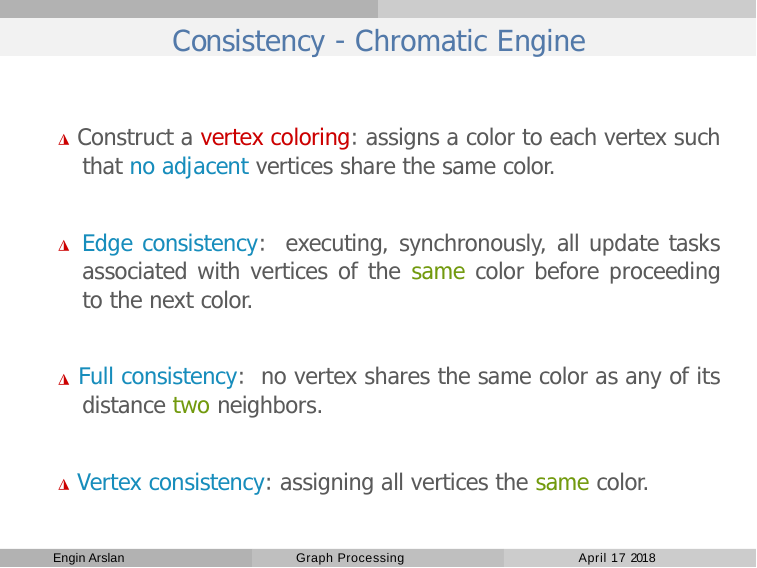

# Consistency - Chromatic Engine
◮  Construct a vertex coloring: assigns a color to each vertex such that no adjacent vertices share the same color.

◮  Edge consistency:  executing, synchronously, all update tasks associated with vertices of the same color before proceeding to the next color.

◮  Full consistency:  no vertex shares the same color as any of its distance two neighbors.

◮  Vertex consistency: assigning all vertices the same color.

Engin Arslan
Graph Processing
April 17 2018